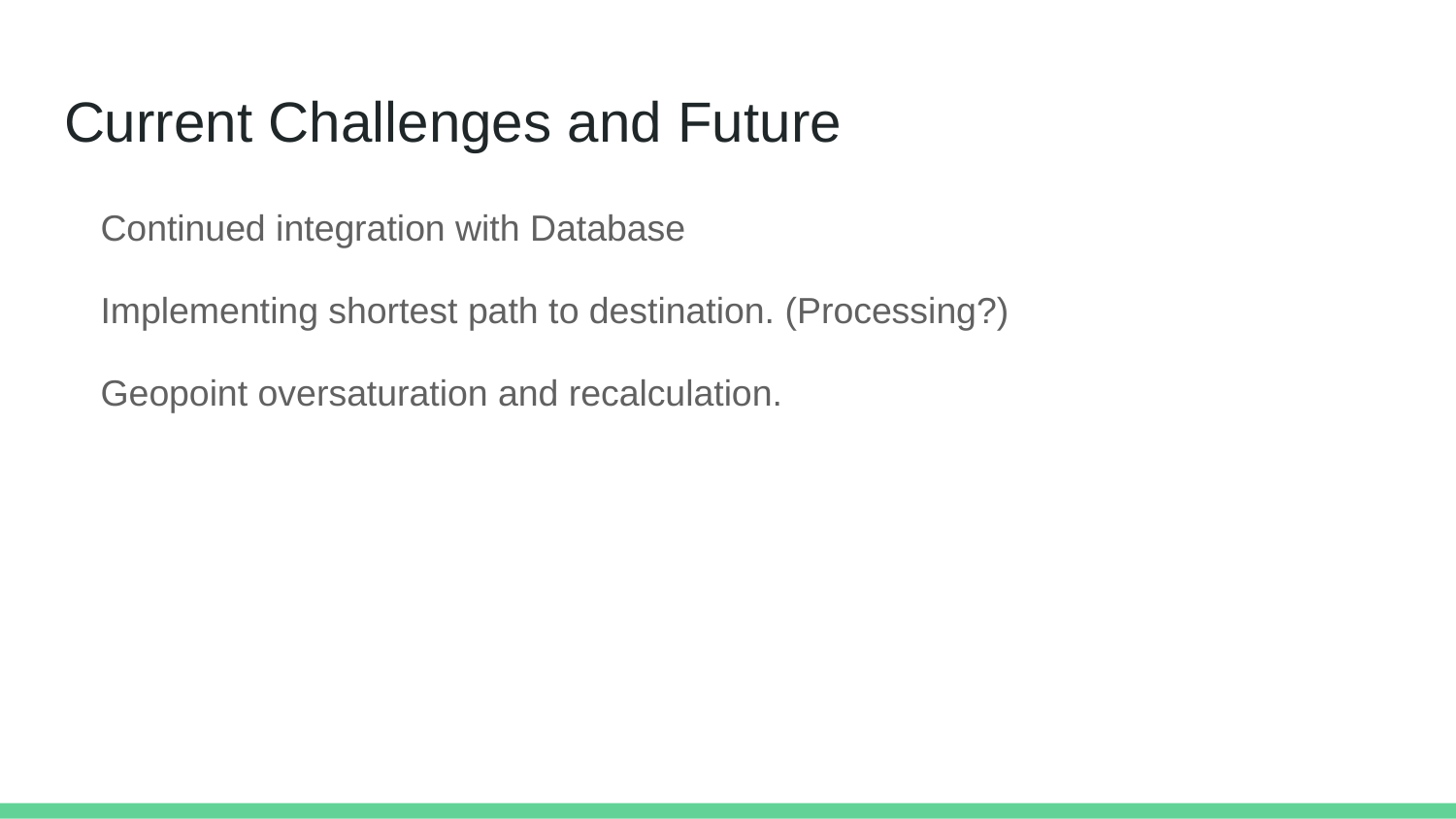

# Current Challenges and Future
Continued integration with Database
Implementing shortest path to destination. (Processing?)
Geopoint oversaturation and recalculation.